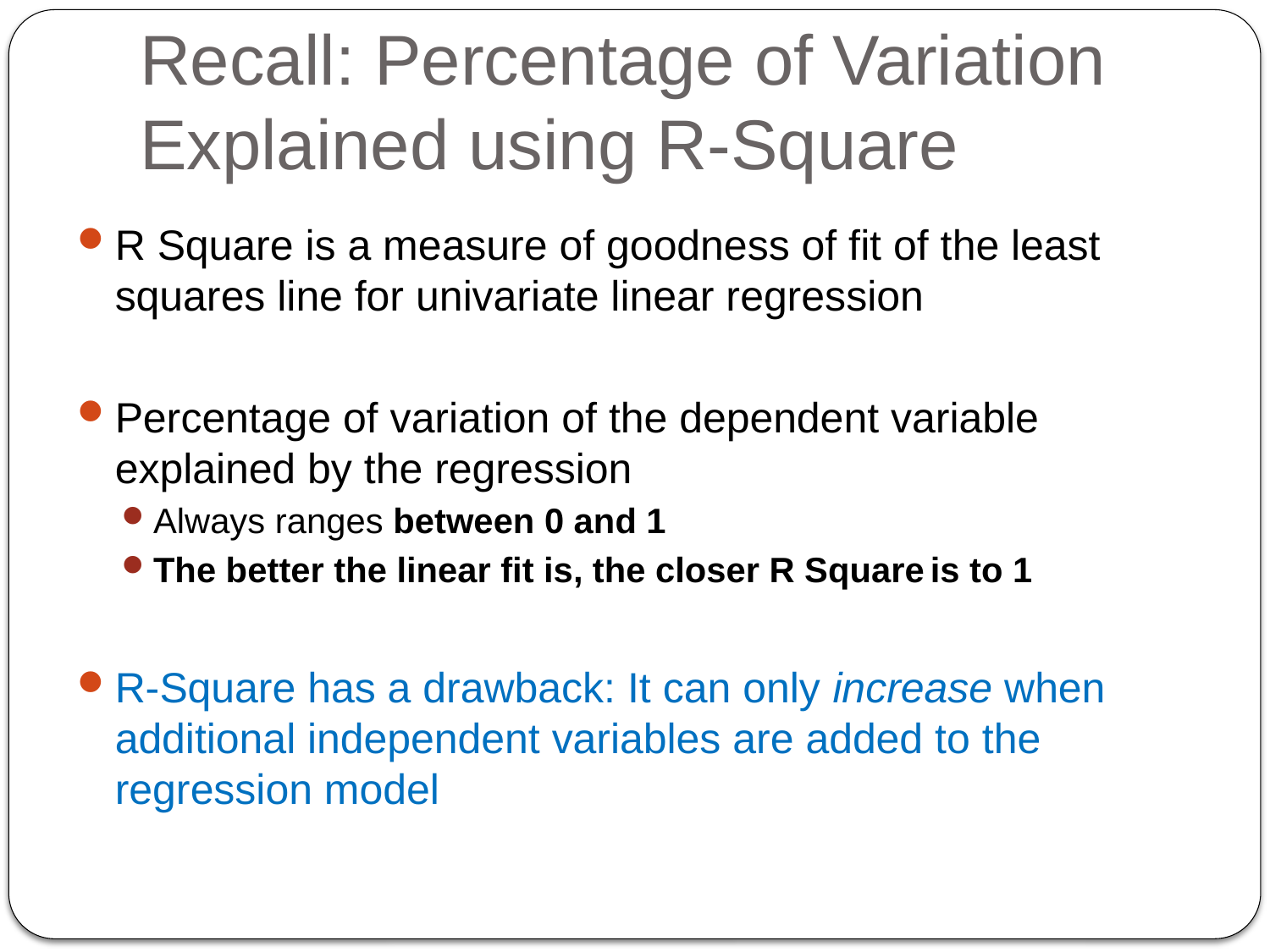

# Recall: Percentage of Variation Explained using R-Square
R Square is a measure of goodness of fit of the least squares line for univariate linear regression

Percentage of variation of the dependent variable explained by the regression
Always ranges between 0 and 1
The better the linear fit is, the closer R Square is to 1

R-Square has a drawback: It can only increase when additional independent variables are added to the regression model